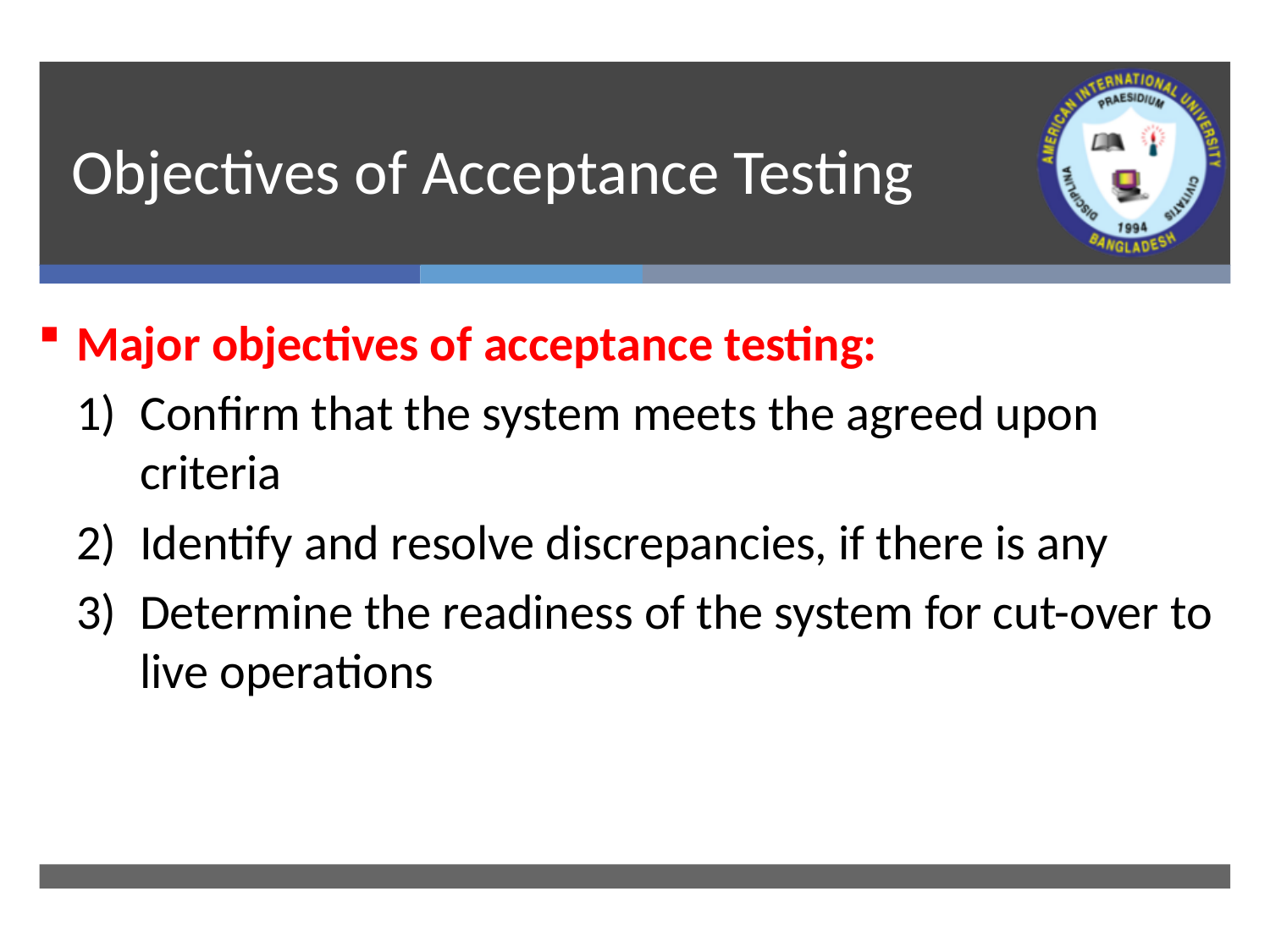

# Objectives of Acceptance Testing
Major objectives of acceptance testing:
Confirm that the system meets the agreed upon criteria
Identify and resolve discrepancies, if there is any
Determine the readiness of the system for cut-over to live operations